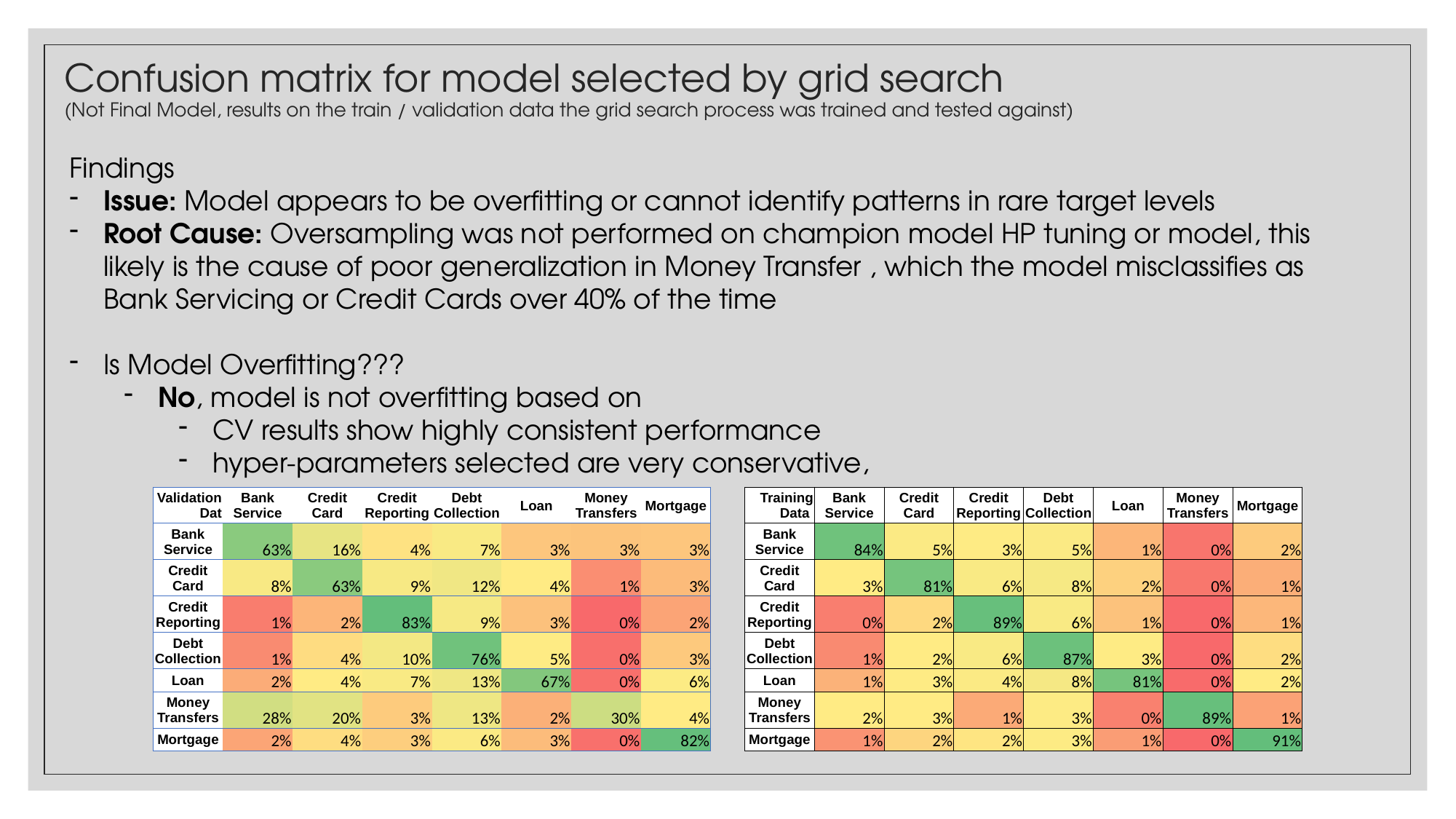

# Confusion matrix for model selected by grid search (Not Final Model, results on the train / validation data the grid search process was trained and tested against)
Findings
Issue: Model appears to be overfitting or cannot identify patterns in rare target levels
Root Cause: Oversampling was not performed on champion model HP tuning or model, this likely is the cause of poor generalization in Money Transfer , which the model misclassifies as Bank Servicing or Credit Cards over 40% of the time

Is Model Overfitting???
No, model is not overfitting based on
CV results show highly consistent performance
hyper-parameters selected are very conservative,
| Validation Dat | Bank Service | Credit Card | Credit Reporting | Debt Collection | Loan | Money Transfers | Mortgage |
| --- | --- | --- | --- | --- | --- | --- | --- |
| Bank Service | 63% | 16% | 4% | 7% | 3% | 3% | 3% |
| Credit Card | 8% | 63% | 9% | 12% | 4% | 1% | 3% |
| Credit Reporting | 1% | 2% | 83% | 9% | 3% | 0% | 2% |
| Debt Collection | 1% | 4% | 10% | 76% | 5% | 0% | 3% |
| Loan | 2% | 4% | 7% | 13% | 67% | 0% | 6% |
| Money Transfers | 28% | 20% | 3% | 13% | 2% | 30% | 4% |
| Mortgage | 2% | 4% | 3% | 6% | 3% | 0% | 82% |
| Training Data | Bank Service | Credit Card | Credit Reporting | Debt Collection | Loan | Money Transfers | Mortgage |
| --- | --- | --- | --- | --- | --- | --- | --- |
| Bank Service | 84% | 5% | 3% | 5% | 1% | 0% | 2% |
| Credit Card | 3% | 81% | 6% | 8% | 2% | 0% | 1% |
| Credit Reporting | 0% | 2% | 89% | 6% | 1% | 0% | 1% |
| Debt Collection | 1% | 2% | 6% | 87% | 3% | 0% | 2% |
| Loan | 1% | 3% | 4% | 8% | 81% | 0% | 2% |
| Money Transfers | 2% | 3% | 1% | 3% | 0% | 89% | 1% |
| Mortgage | 1% | 2% | 2% | 3% | 1% | 0% | 91% |